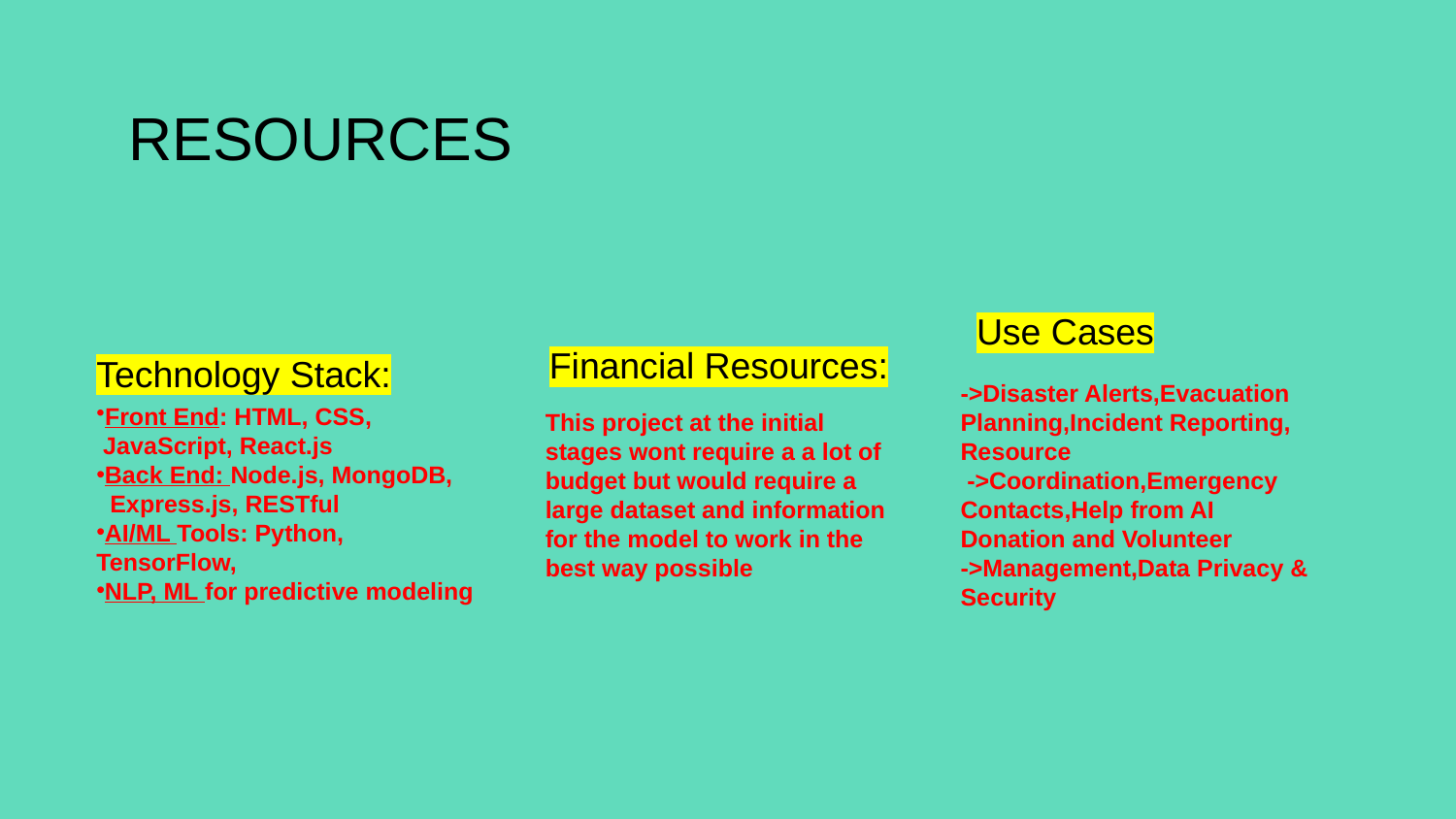

# RESOURCES
Use Cases
Financial Resources:
Technology Stack:
->Disaster Alerts,Evacuation Planning,Incident Reporting,
Resource
 ->Coordination,Emergency Contacts,Help from AI
Donation and Volunteer
->Management,Data Privacy & Security
Front End: HTML, CSS,
 JavaScript, React.js
Back End: Node.js, MongoDB,
  Express.js, RESTful
AI/ML Tools: Python, TensorFlow,
NLP, ML for predictive modeling
This project at the initial stages wont require a a lot of budget but would require a large dataset and information for the model to work in the best way possible